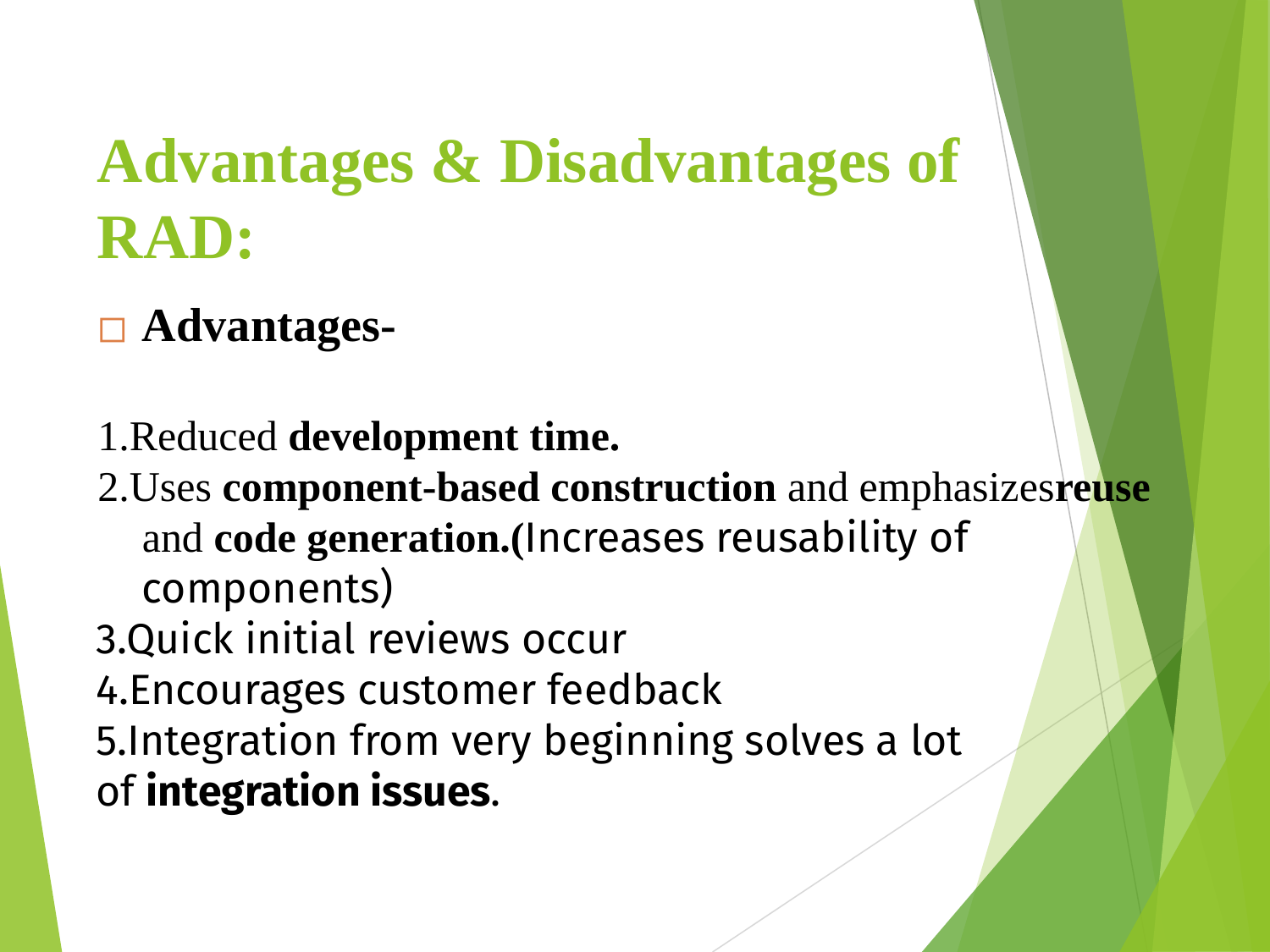

# Advantages & Disadvantages of RAD:
Advantages-

1.Reduced development time.
2.Uses component-based construction and emphasizesreuse and code generation.(Increases reusability of components)
3.Quick initial reviews occur
4.Encourages customer feedback
5.Integration from very beginning solves a lot of integration issues.